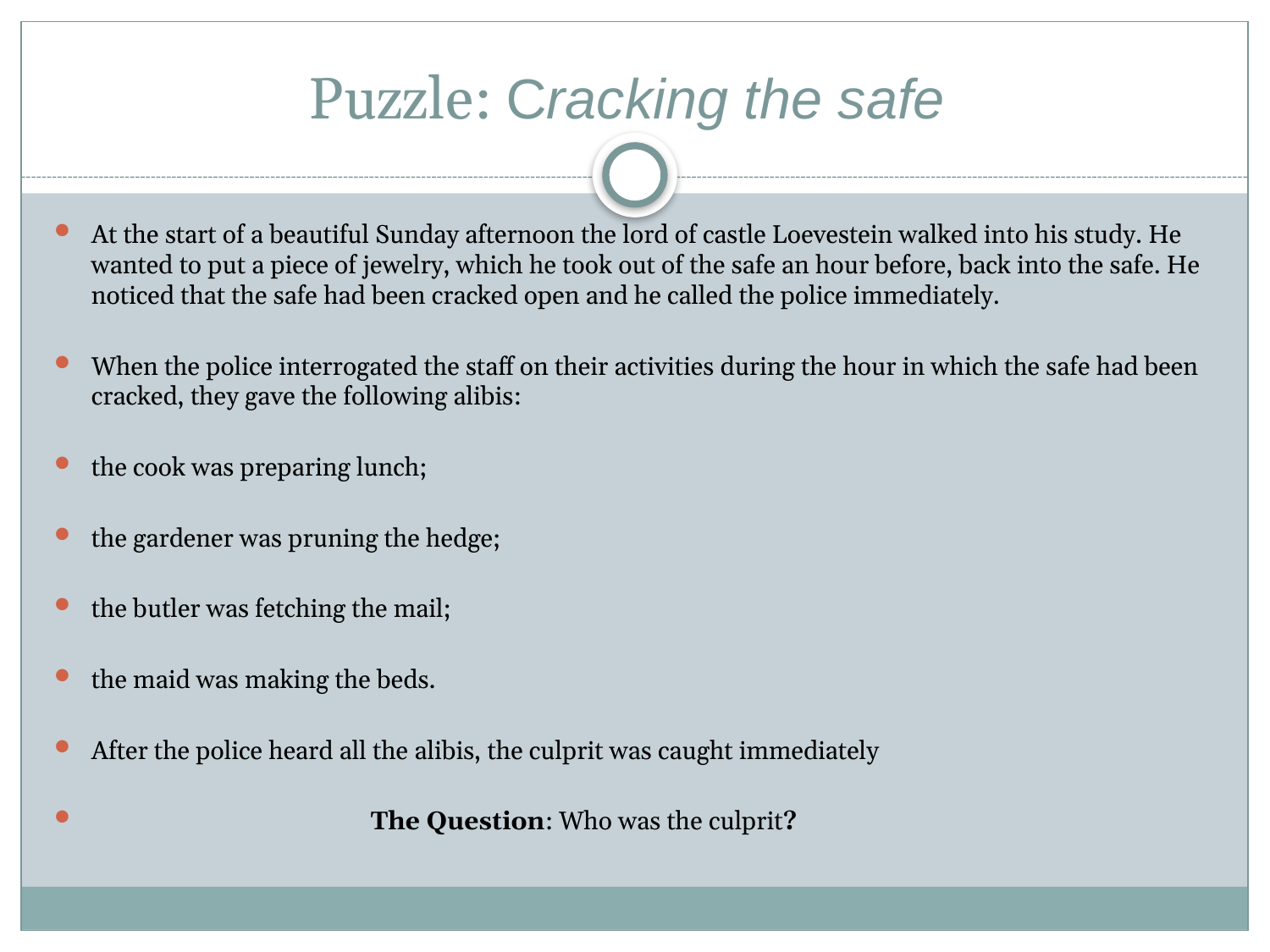

# Puzzle: Cracking the safe
At the start of a beautiful Sunday afternoon the lord of castle Loevestein walked into his study. He wanted to put a piece of jewelry, which he took out of the safe an hour before, back into the safe. He noticed that the safe had been cracked open and he called the police immediately.

When the police interrogated the staff on their activities during the hour in which the safe had been cracked, they gave the following alibis:

the cook was preparing lunch;

the gardener was pruning the hedge;

the butler was fetching the mail;

the maid was making the beds.

After the police heard all the alibis, the culprit was caught immediately

                                            The Question: Who was the culprit?